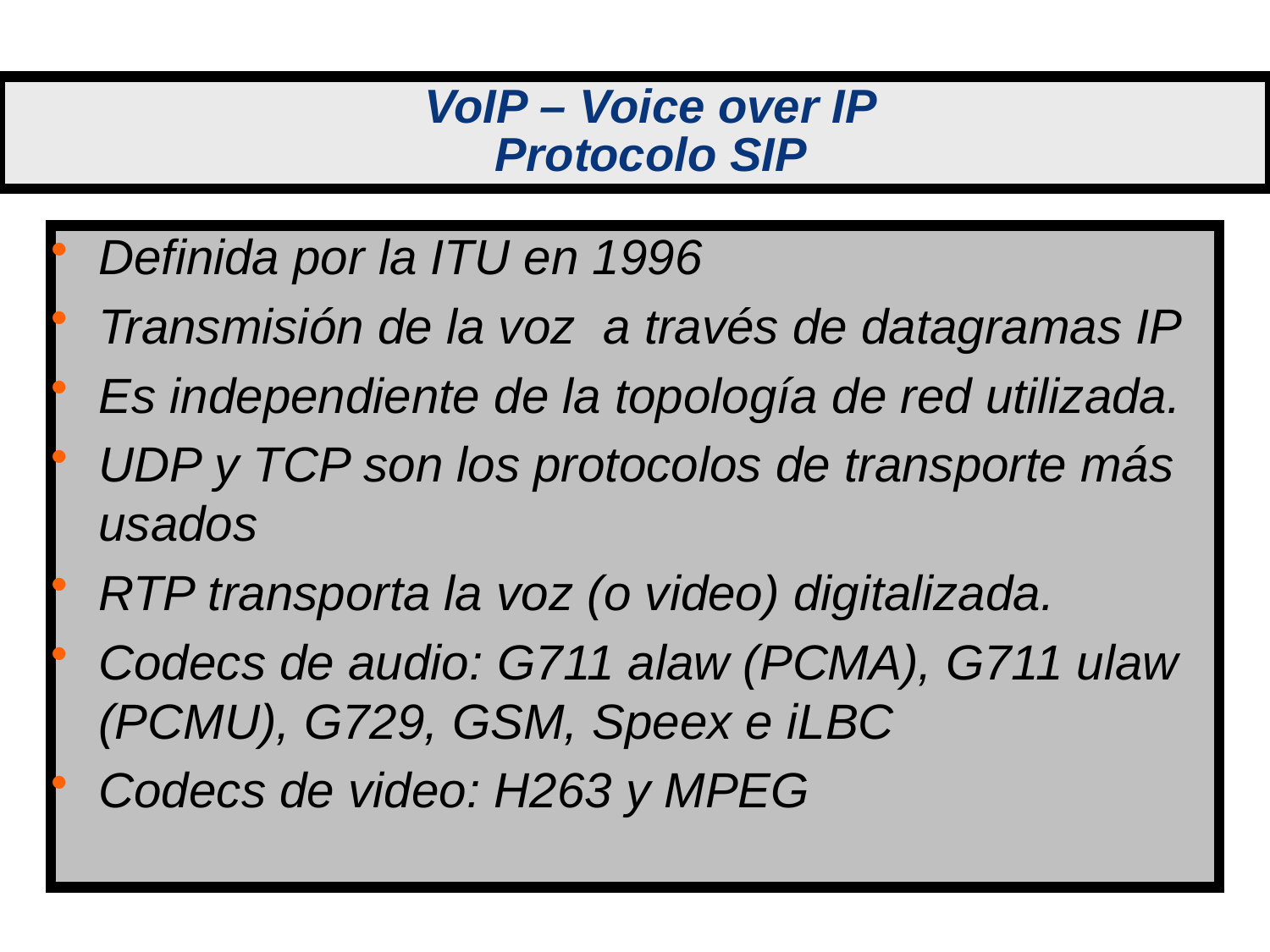

# VoIP – Voice over IP Protocolo SIP
Definida por la ITU en 1996
Transmisión de la voz  a través de datagramas IP
Es independiente de la topología de red utilizada.
UDP y TCP son los protocolos de transporte más usados
RTP transporta la voz (o video) digitalizada.
Codecs de audio: G711 alaw (PCMA), G711 ulaw (PCMU), G729, GSM, Speex e iLBC
Codecs de video: H263 y MPEG